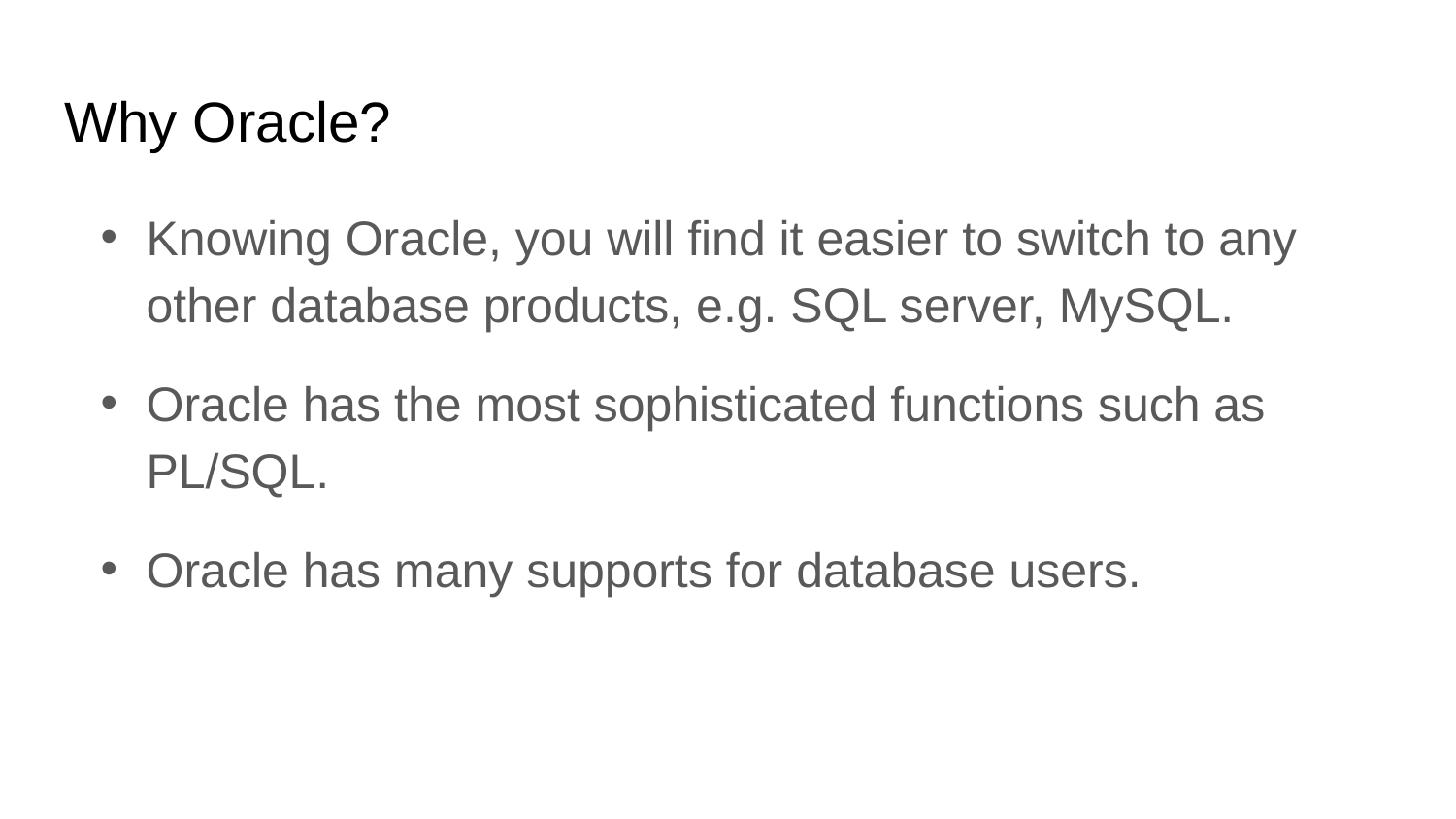

# Why Oracle?
Knowing Oracle, you will find it easier to switch to any other database products, e.g. SQL server, MySQL.
Oracle has the most sophisticated functions such as PL/SQL.
Oracle has many supports for database users.